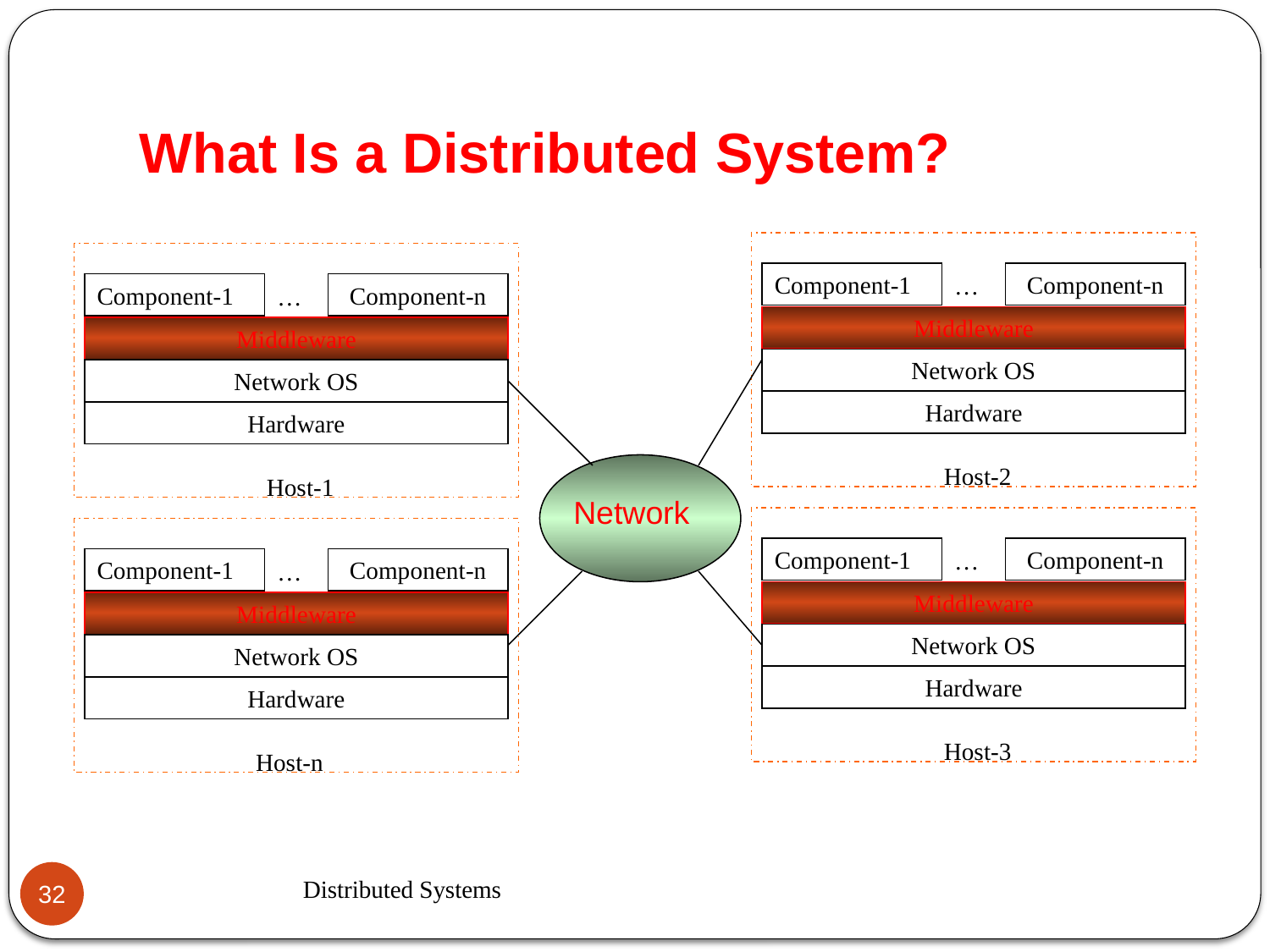

# What Is a Distributed System?

Component-1
Component-n
…
Component-1
Component-n
…
Middleware
Middleware
Network OS
Network OS

Hardware
Hardware

Host-2
Host-1
Network

Component-1
Component-n
…
Component-1
Component-n
…

Middleware
Middleware
Network OS
Network OS
Hardware
Hardware
Host-3
Host-n
Distributed Systems
32